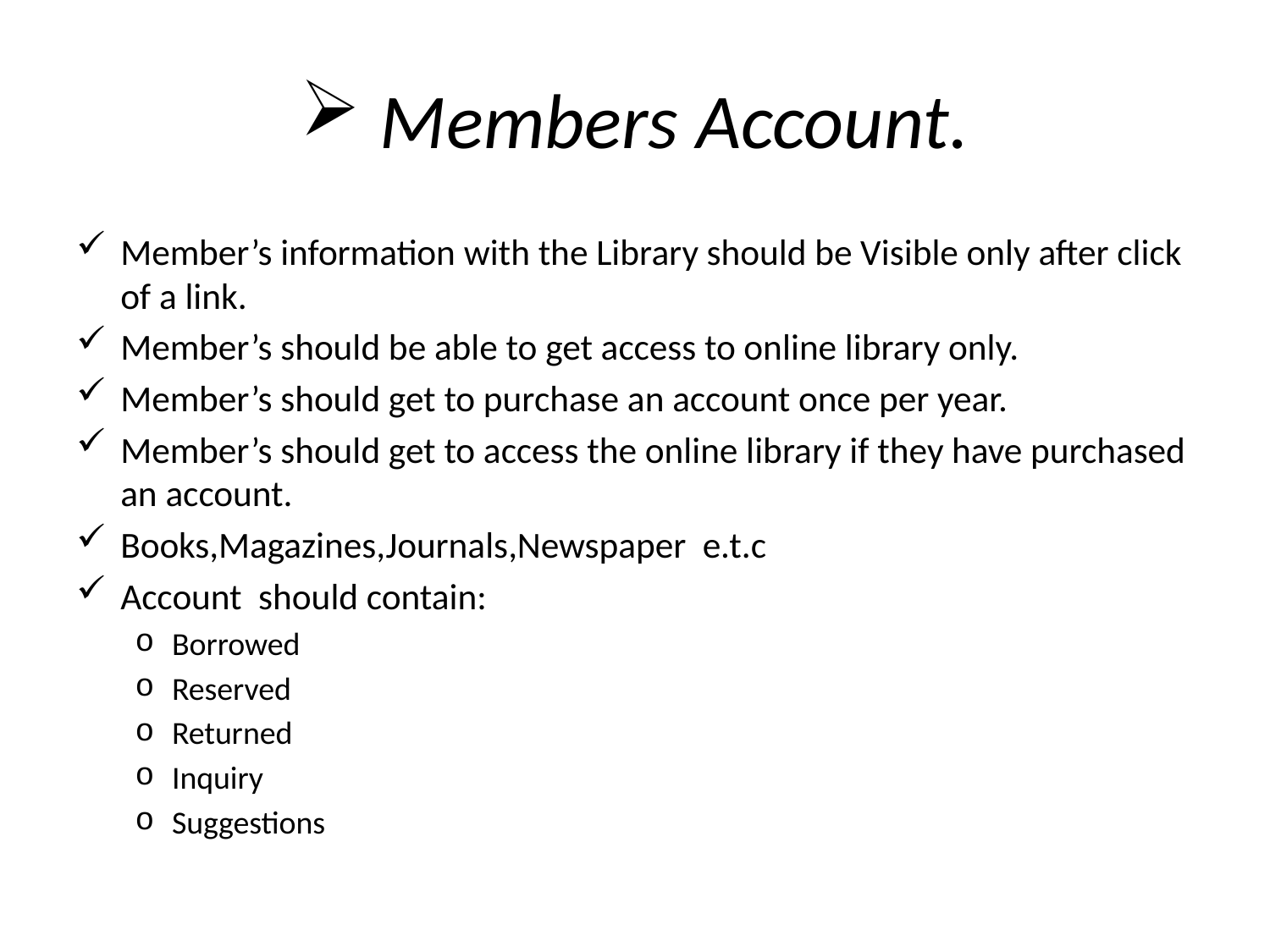

# Members Account.
Member’s information with the Library should be Visible only after click of a link.
Member’s should be able to get access to online library only.
Member’s should get to purchase an account once per year.
Member’s should get to access the online library if they have purchased an account.
Books,Magazines,Journals,Newspaper  e.t.c
Account  should contain:
Borrowed
Reserved
Returned
Inquiry
Suggestions